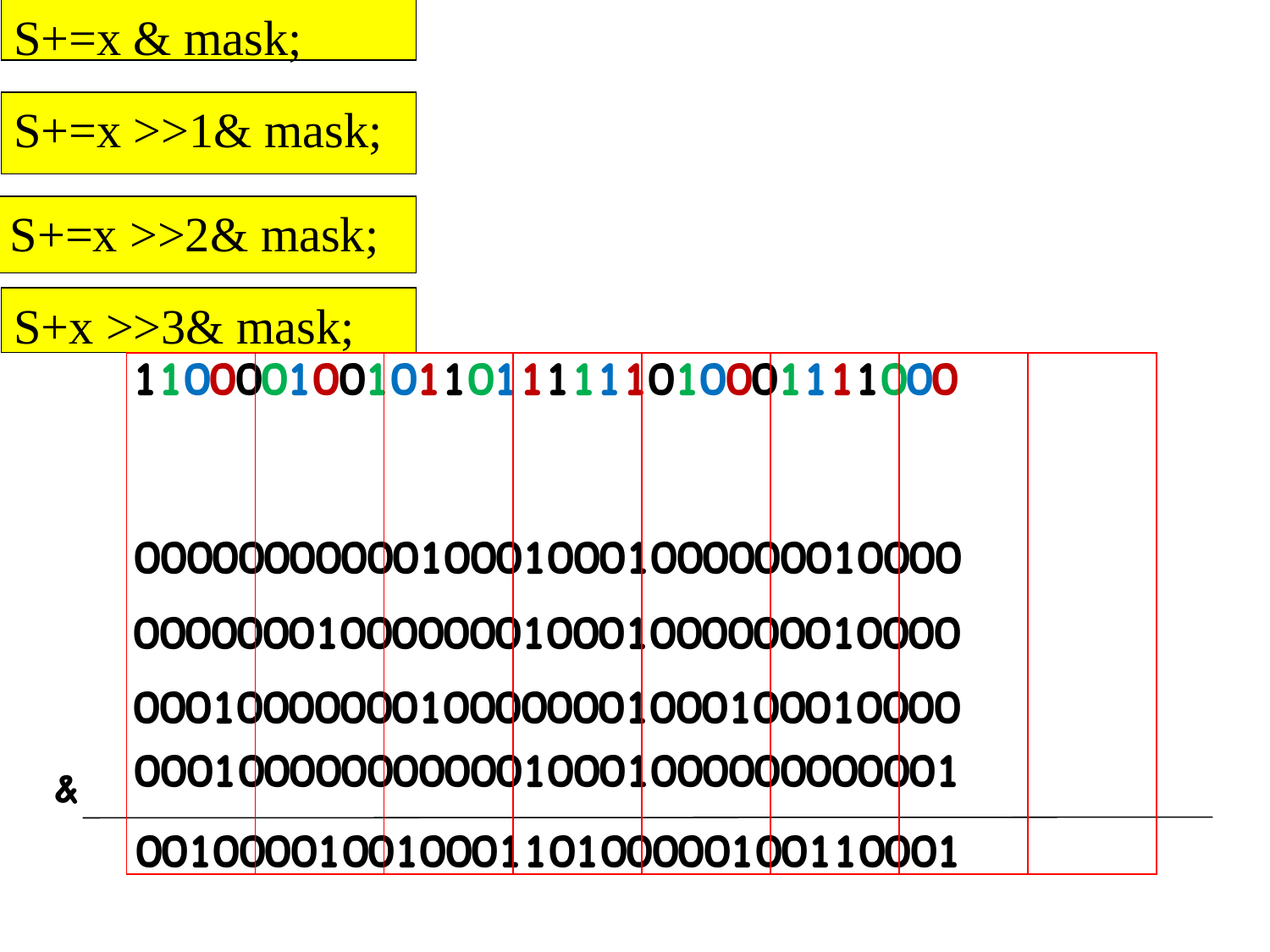

S+=x & mask;

S+=x >>1& mask;

S+=x >>2& mask;

S+x >>3& mask;

11000010010110111111010001111000
|  |  |  |  |  |  |  |  |
| --- | --- | --- | --- | --- | --- | --- | --- |
00000000000100010001000000010000
00000001000000010001000000010000
00010000000100000001000100010000
00010000000000010001000000000001
&
00100001001000110100000100110001